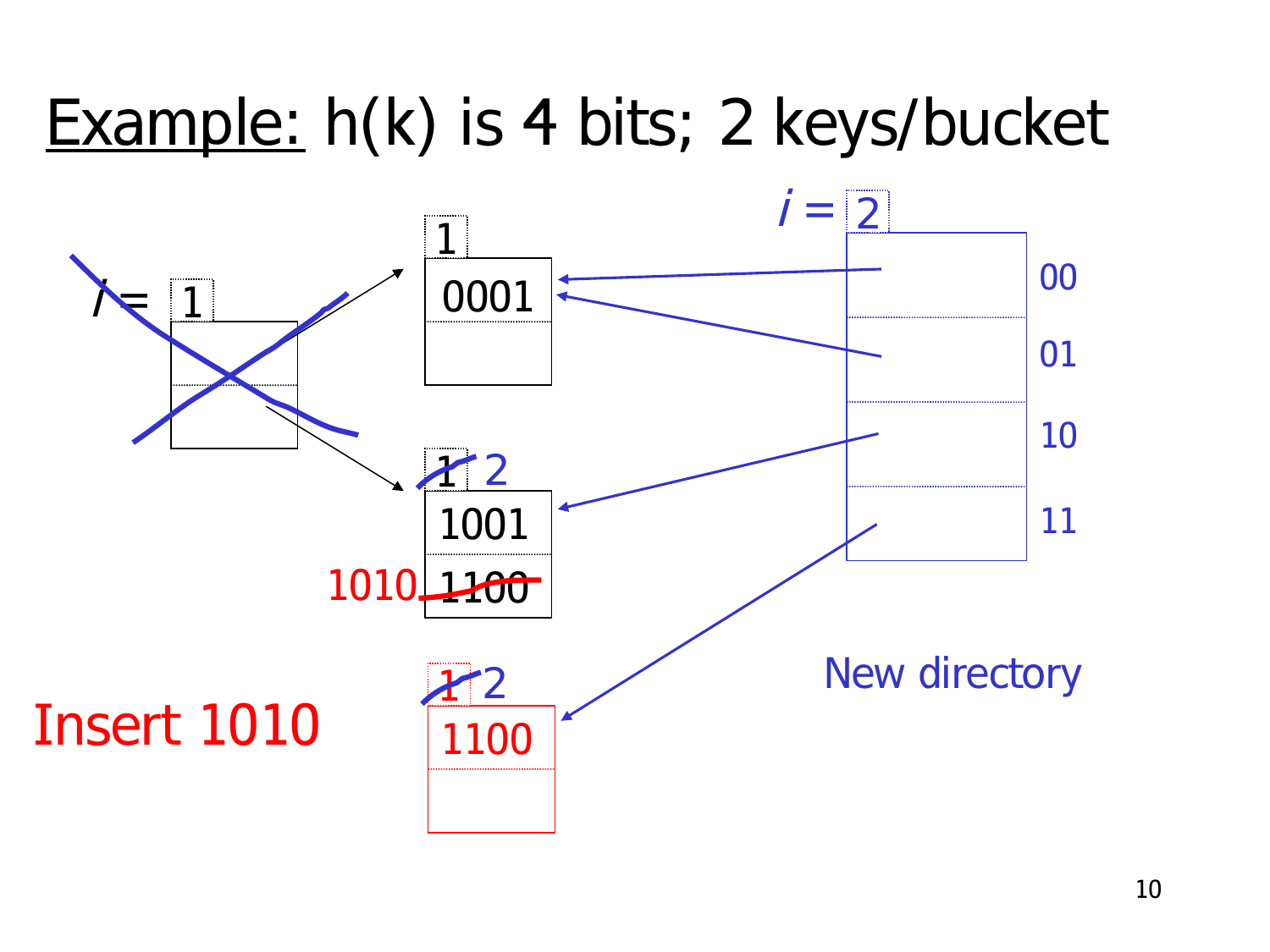

# Example: h(k) is 4 bits; 2 keys/bucket
i =
2

00
01
10
11

2

New directory
2

1

i =
0001

1

1

1001
1010

1

1100

1100
Insert 1010
10